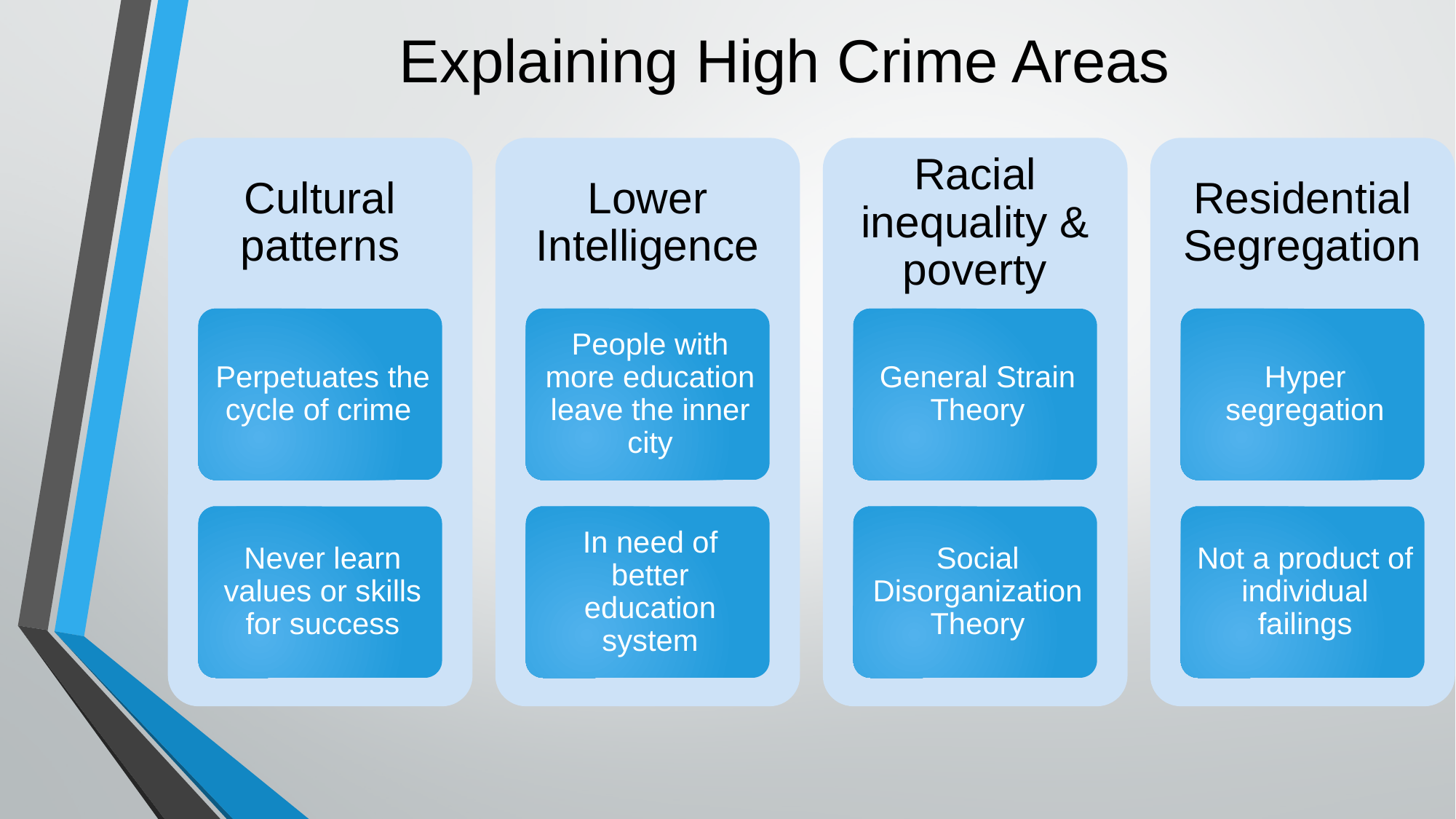

# Explaining High Crime Areas
Cultural patterns
Perpetuates the cycle of crime
Never learn values or skills for success
Lower Intelligence
People with more education leave the inner city
In need of better education system
Racial inequality & poverty
General Strain Theory
Social Disorganization Theory
Residential Segregation
Hyper segregation
Not a product of individual failings